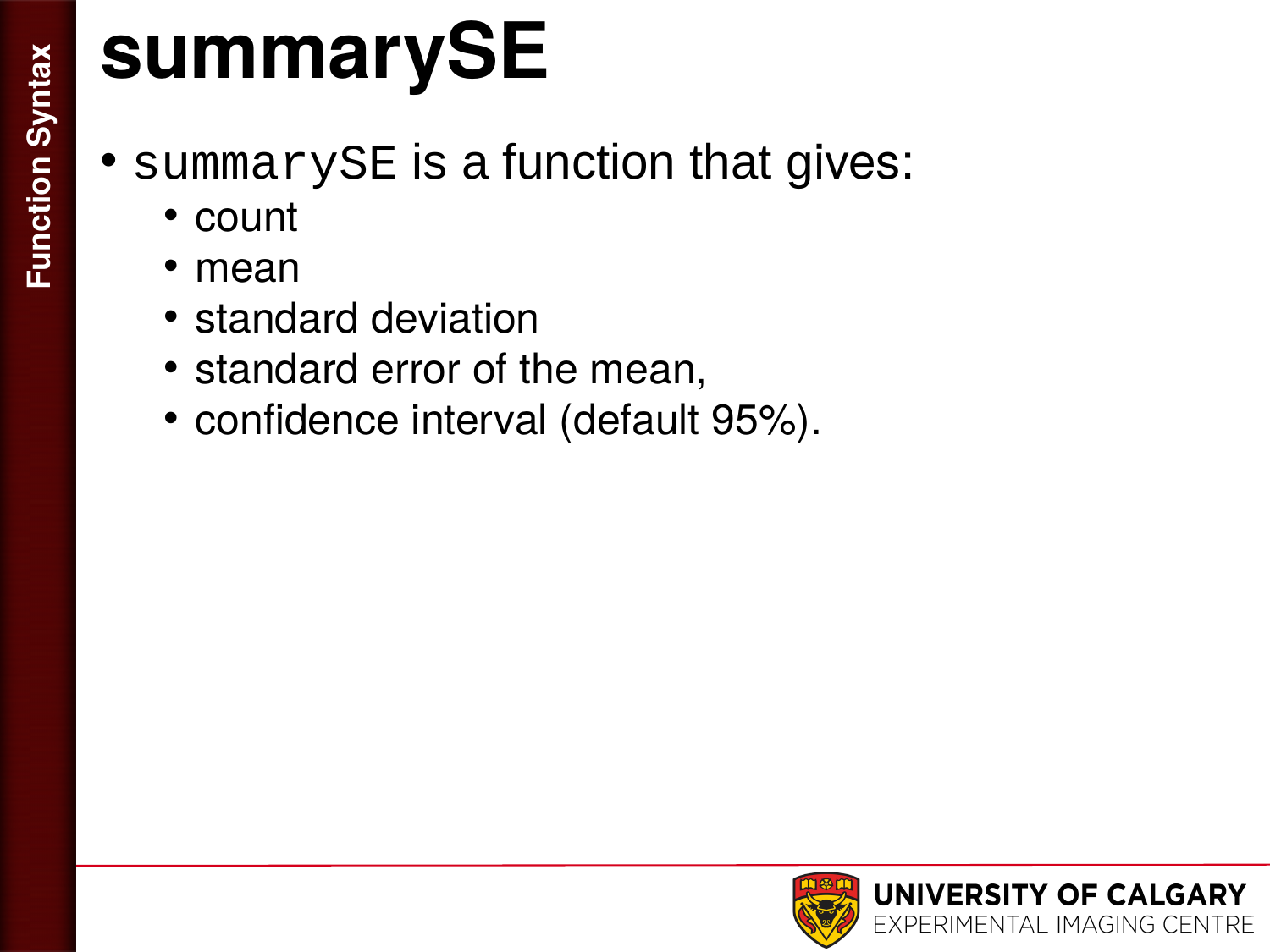

# summarySE
summarySE is a function that gives:
count
mean
standard deviation
standard error of the mean,
confidence interval (default 95%).

Function Syntax